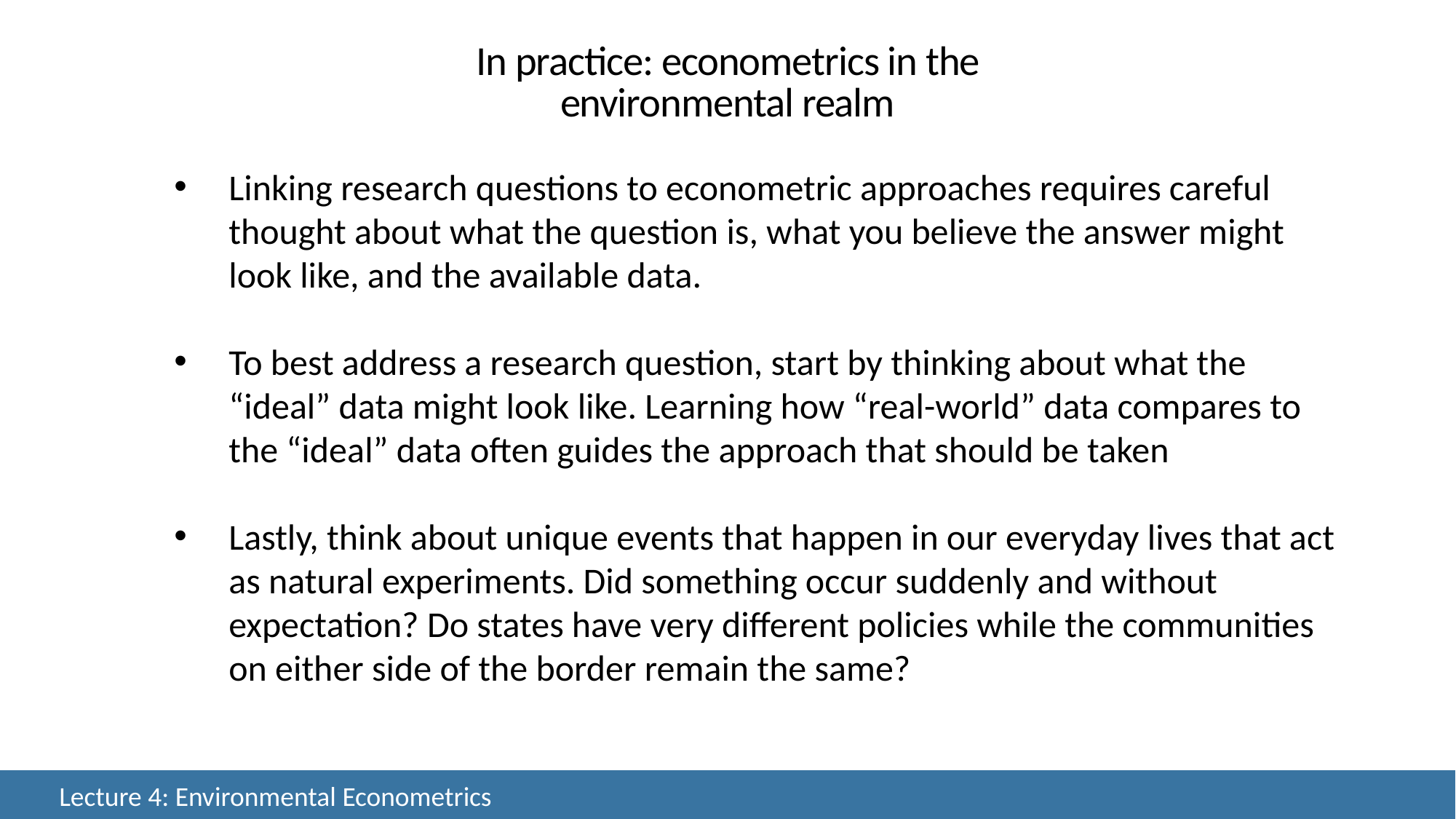

In practice: econometrics in the environmental realm
Linking research questions to econometric approaches requires careful thought about what the question is, what you believe the answer might look like, and the available data.

To best address a research question, start by thinking about what the “ideal” data might look like. Learning how “real-world” data compares to the “ideal” data often guides the approach that should be taken

Lastly, think about unique events that happen in our everyday lives that act as natural experiments. Did something occur suddenly and without expectation? Do states have very different policies while the communities on either side of the border remain the same?